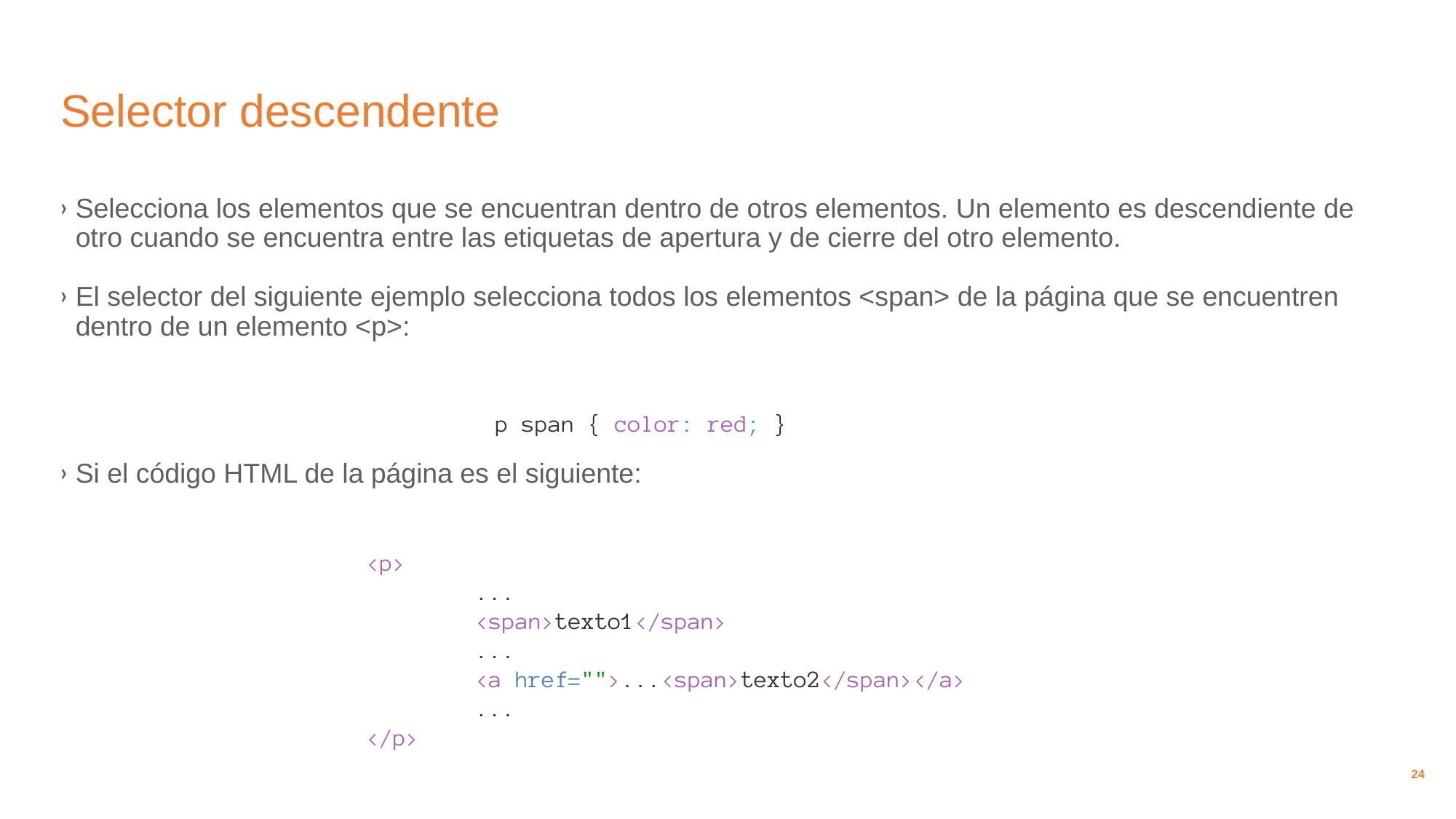

# Selector descendente
Selecciona los elementos que se encuentran dentro de otros elementos. Un elemento es descendiente de otro cuando se encuentra entre las etiquetas de apertura y de cierre del otro elemento.

El selector del siguiente ejemplo selecciona todos los elementos <span> de la página que se encuentren dentro de un elemento <p>:

Si el código HTML de la página es el siguiente:

p span { color: red; }
<p>
	...
	<span>texto1</span>
	...
	<a href="">...<span>texto2</span></a>
	...
</p>
24